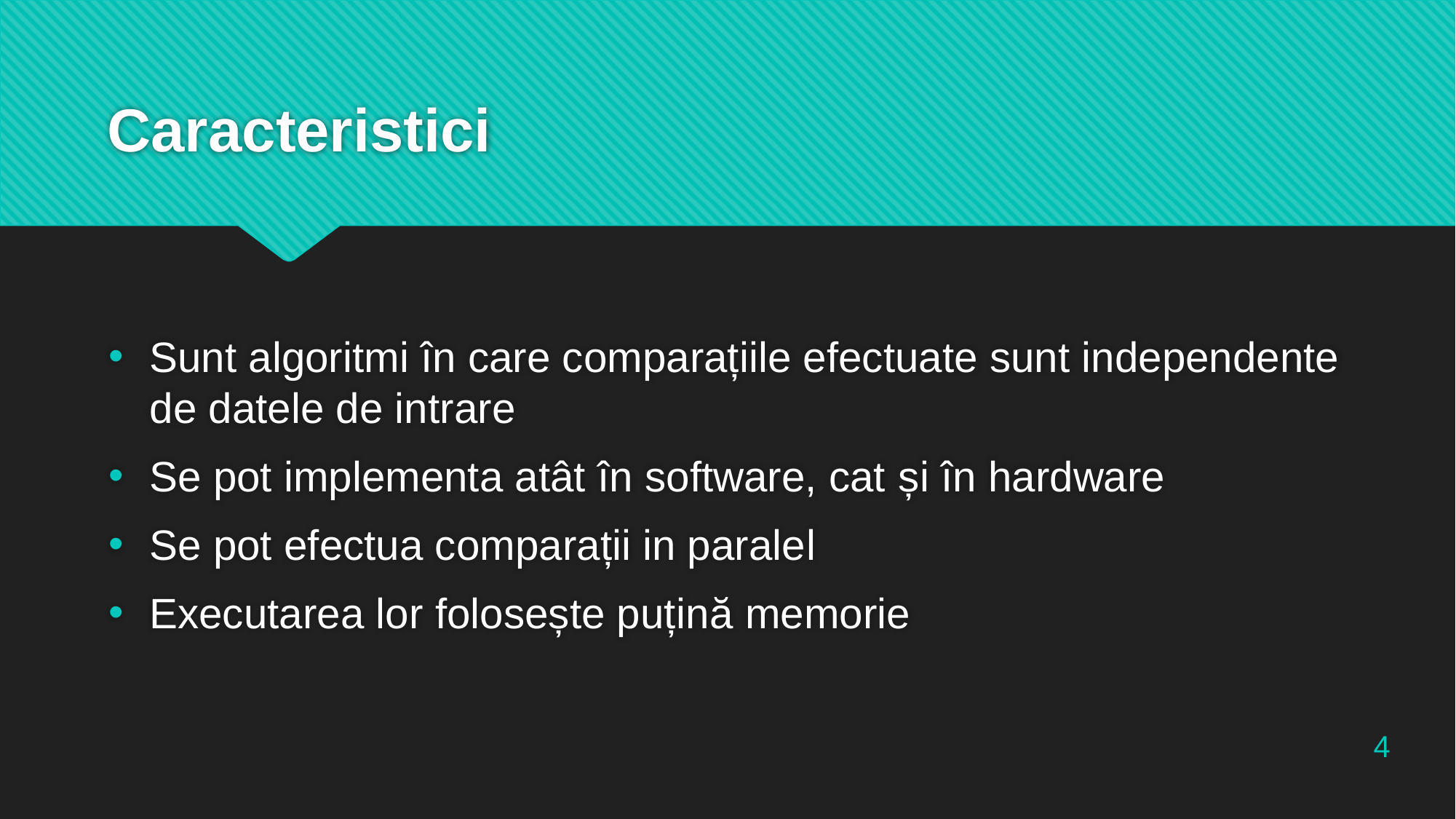

# Caracteristici
Sunt algoritmi în care comparațiile efectuate sunt independente de datele de intrare
Se pot implementa atât în software, cat și în hardware
Se pot efectua comparații in paralel
Executarea lor folosește puțină memorie
4